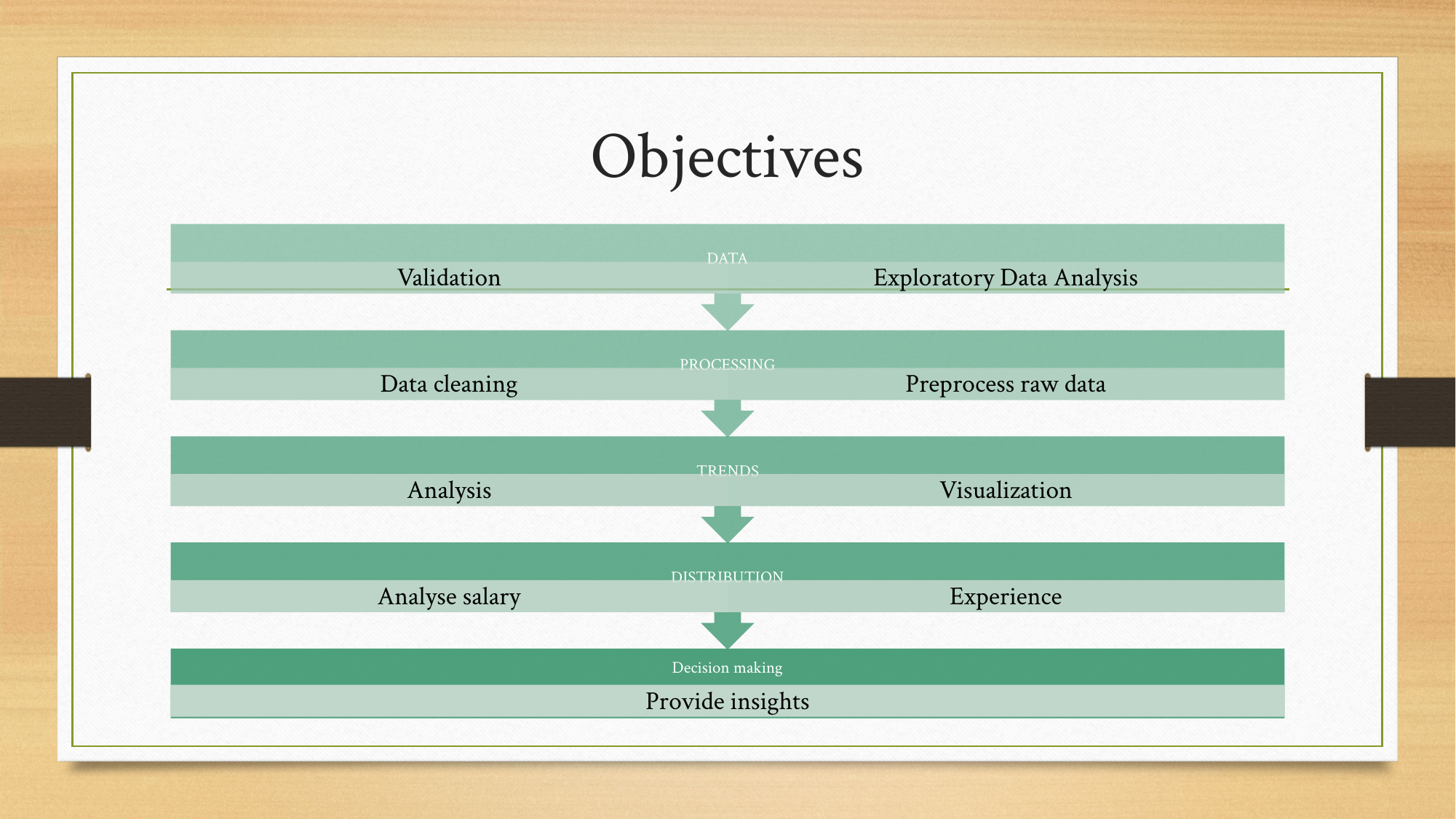

# Objectives
Decision making
Provide insights
DISTRIBUTION
Analyse salary
Experience
TRENDS
Analysis
Visualization
PROCESSING
Data cleaning
Preprocess raw data
DATA
Validation
Exploratory Data Analysis